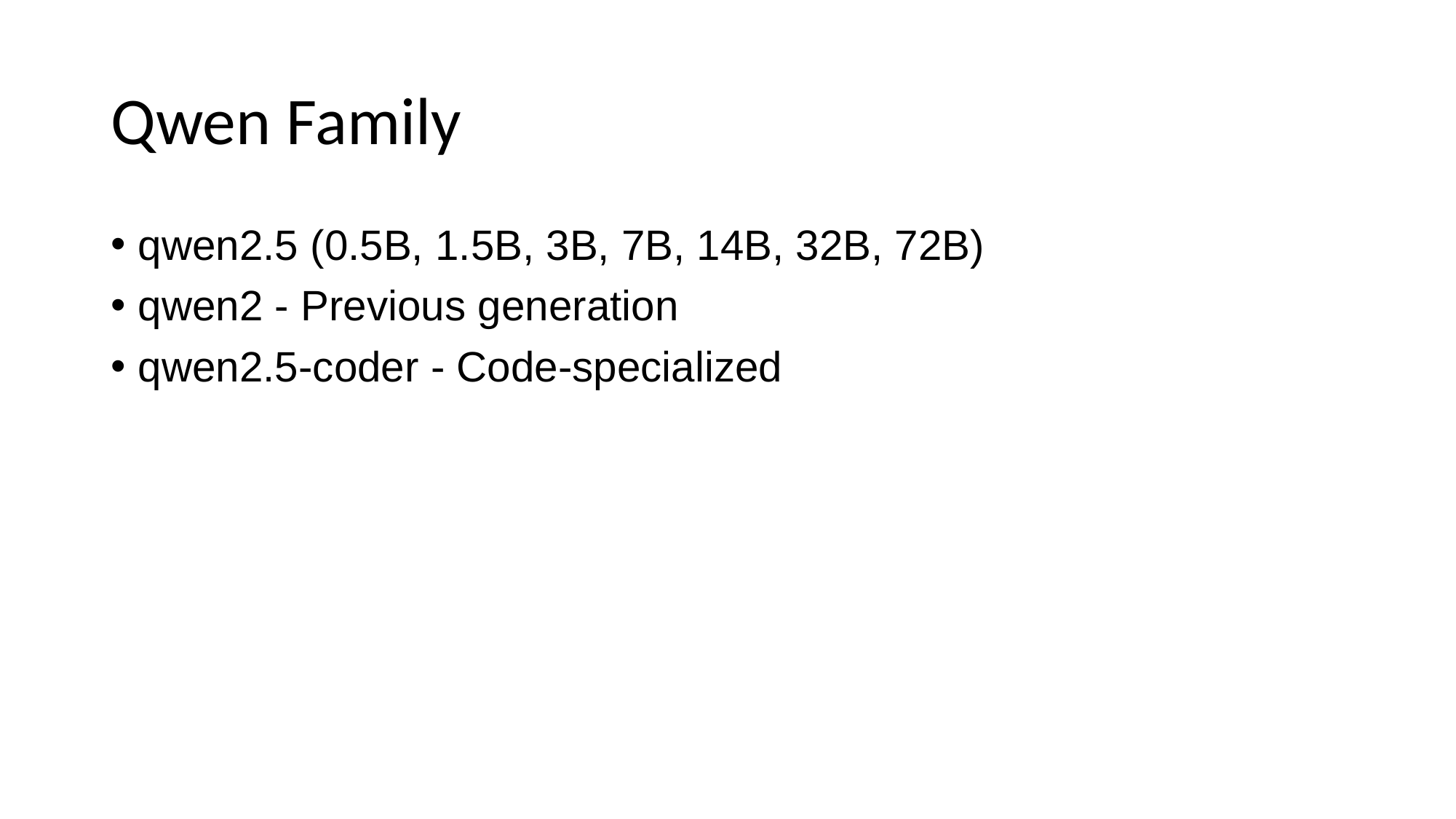

# Qwen Family
qwen2.5 (0.5B, 1.5B, 3B, 7B, 14B, 32B, 72B)
qwen2 - Previous generation
qwen2.5-coder - Code-specialized